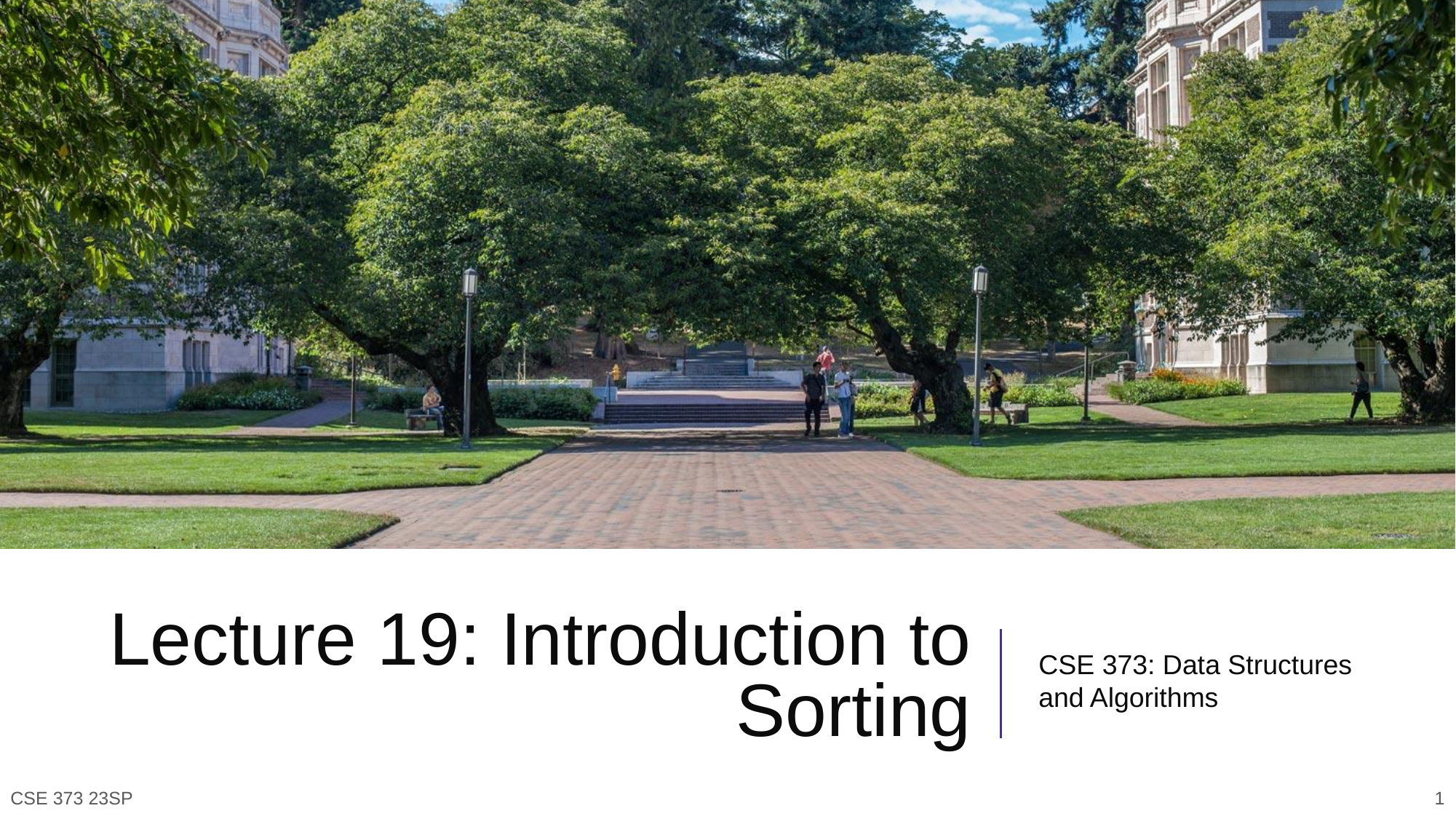

# Lecture 19: Introduction to Sorting
CSE 373: Data Structures and Algorithms